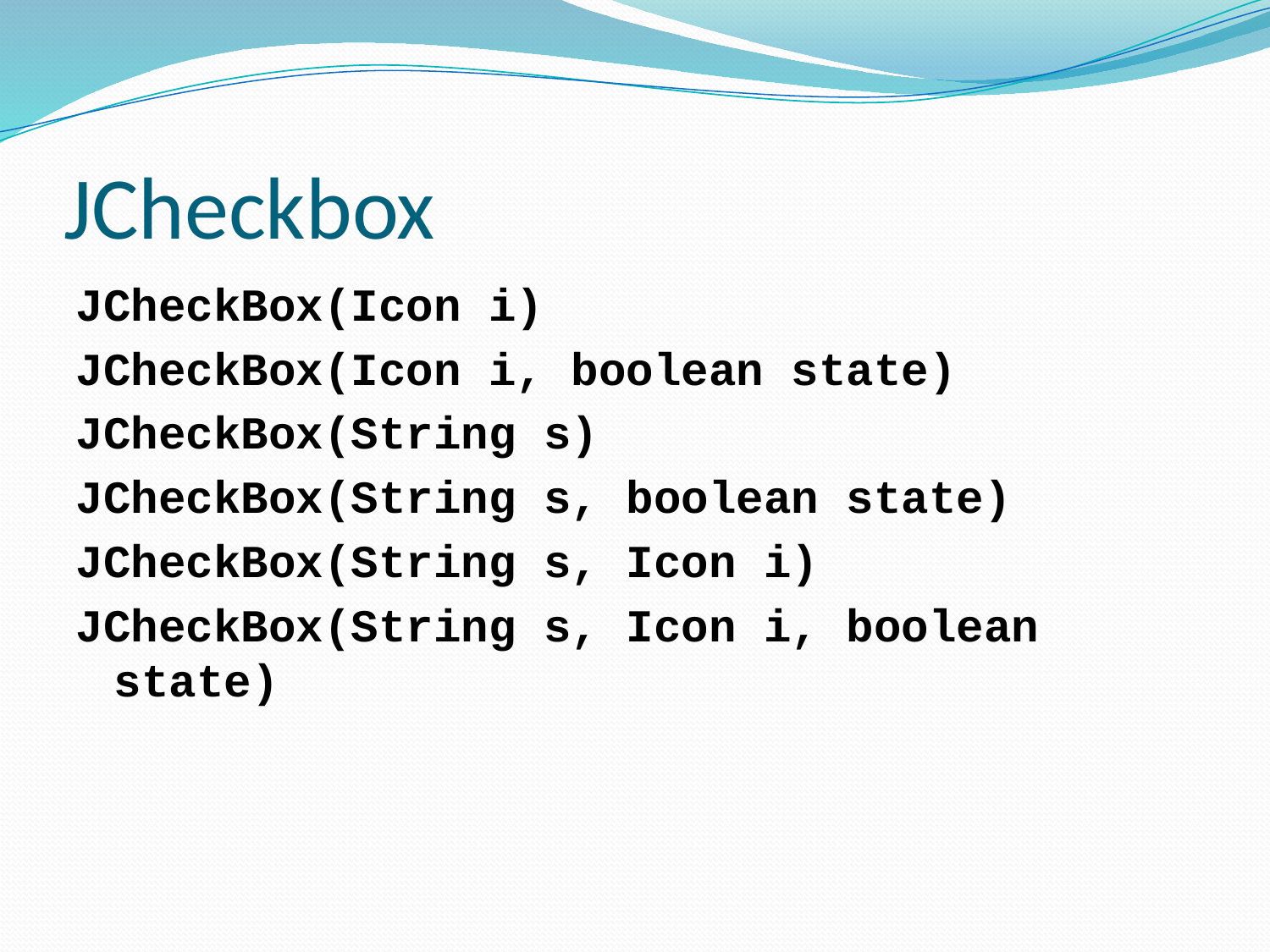

# JCheckbox
JCheckBox(Icon i)
JCheckBox(Icon i, boolean state)
JCheckBox(String s)
JCheckBox(String s, boolean state)
JCheckBox(String s, Icon i)
JCheckBox(String s, Icon i, boolean state)